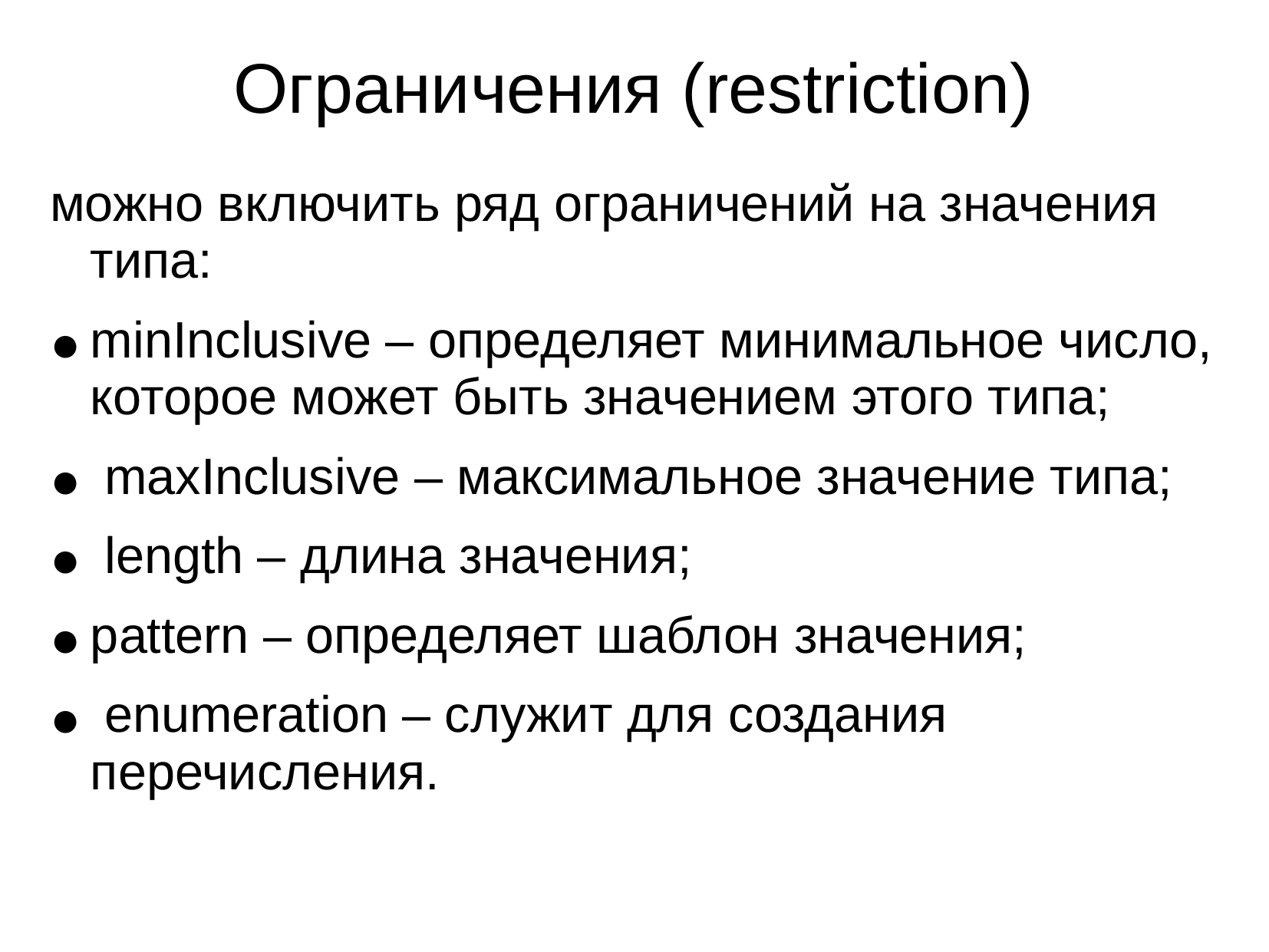

# Ограничения (restriction)
можно включить ряд ограничений на значения типа:
minInclusive – определяет минимальное число, которое может быть значением этого типа;
 maxInclusive – максимальное значение типа;
 length – длина значения;
pattern – определяет шаблон значения;
 enumeration – служит для создания перечисления.